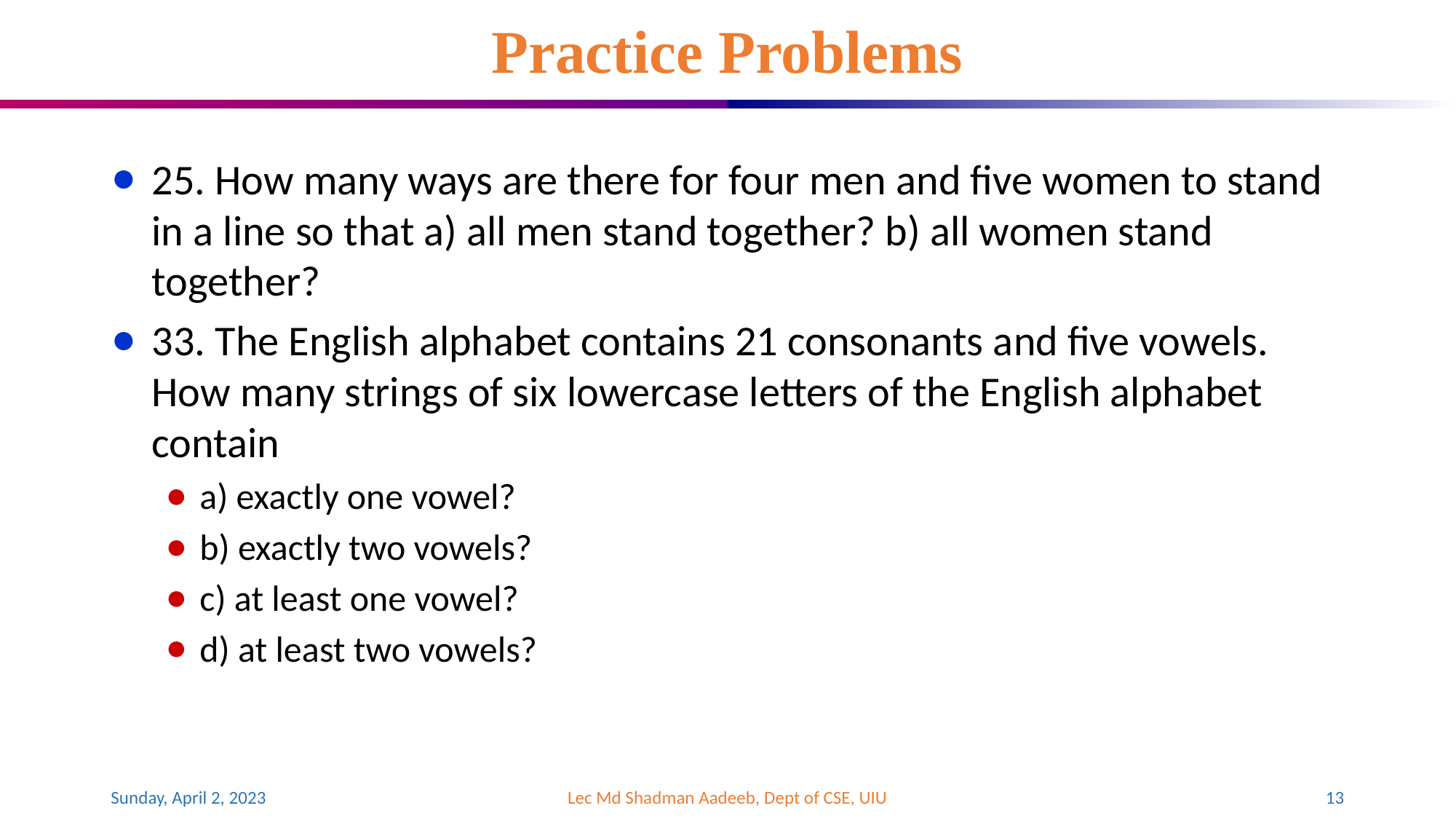

# Practice Problems
25. How many ways are there for four men and five women to stand in a line so that a) all men stand together? b) all women stand together?
33. The English alphabet contains 21 consonants and five vowels. How many strings of six lowercase letters of the English alphabet contain
a) exactly one vowel?
b) exactly two vowels?
c) at least one vowel?
d) at least two vowels?
Sunday, April 2, 2023
Lec Md Shadman Aadeeb, Dept of CSE, UIU
13